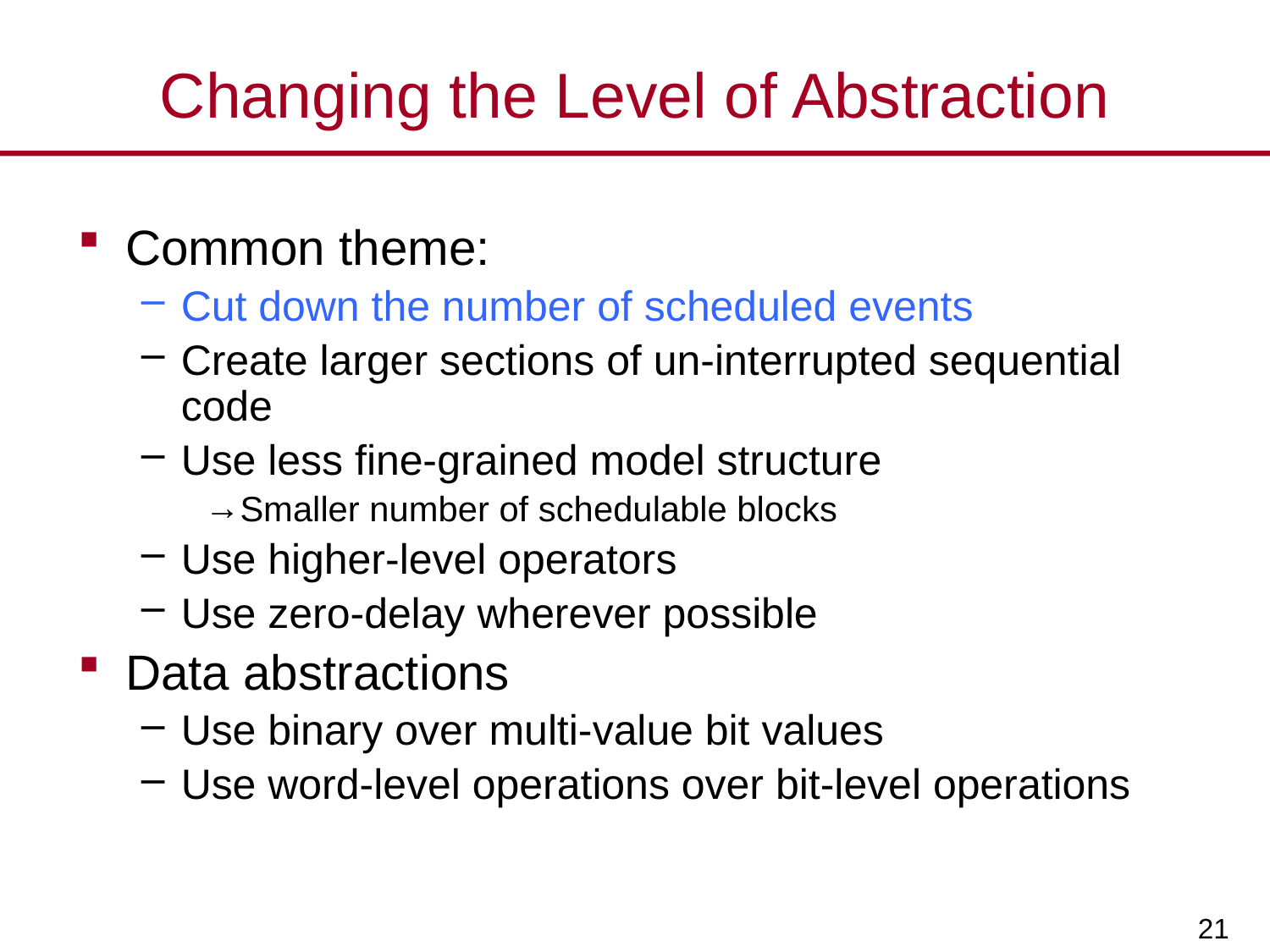

# Changing the Level of Abstraction
Common theme:
Cut down the number of scheduled events
Create larger sections of un-interrupted sequential code
Use less fine-grained model structure
Smaller number of schedulable blocks
Use higher-level operators
Use zero-delay wherever possible
Data abstractions
Use binary over multi-value bit values
Use word-level operations over bit-level operations